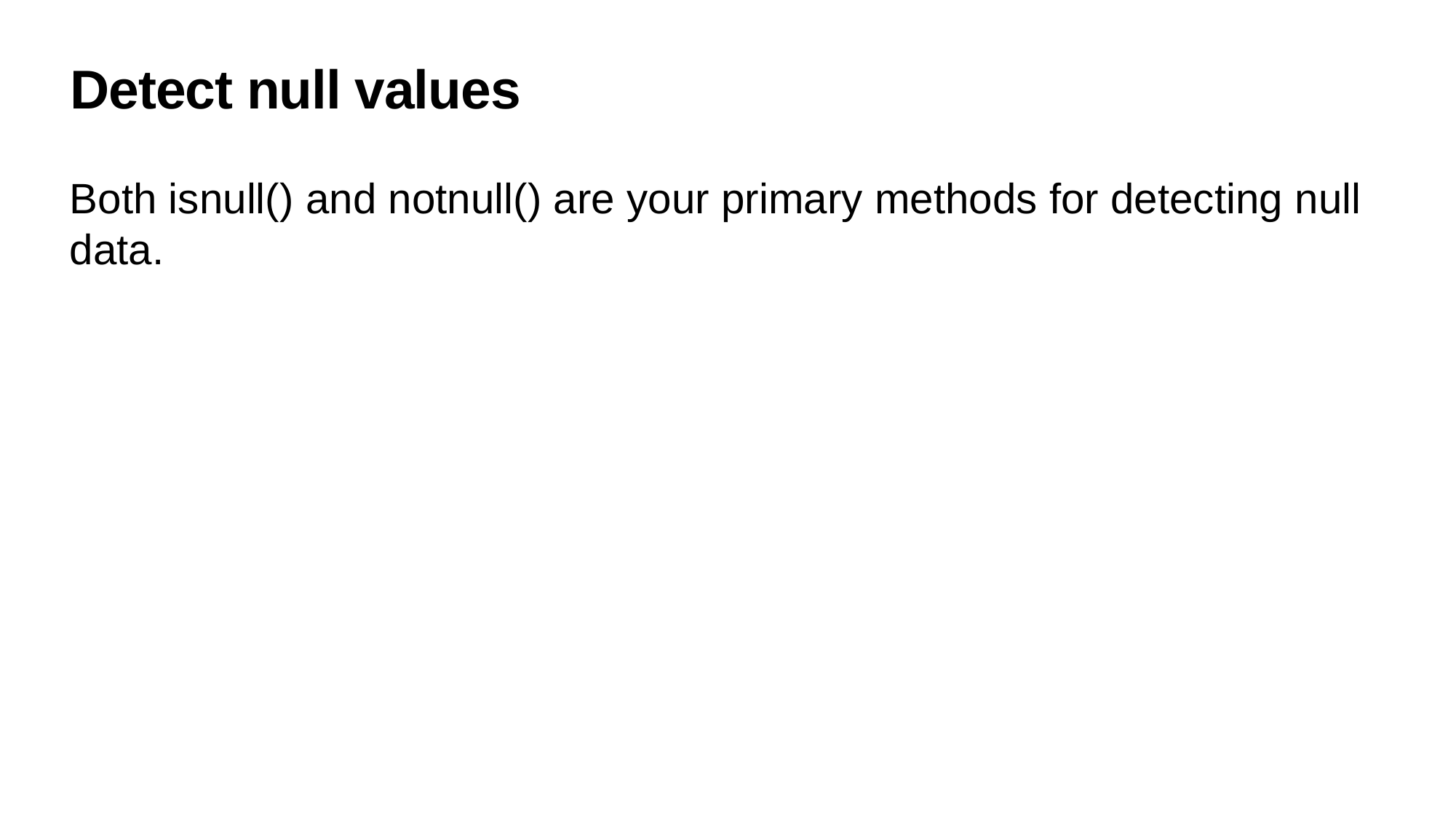

# Detect null values
Both isnull() and notnull() are your primary methods for detecting null data.